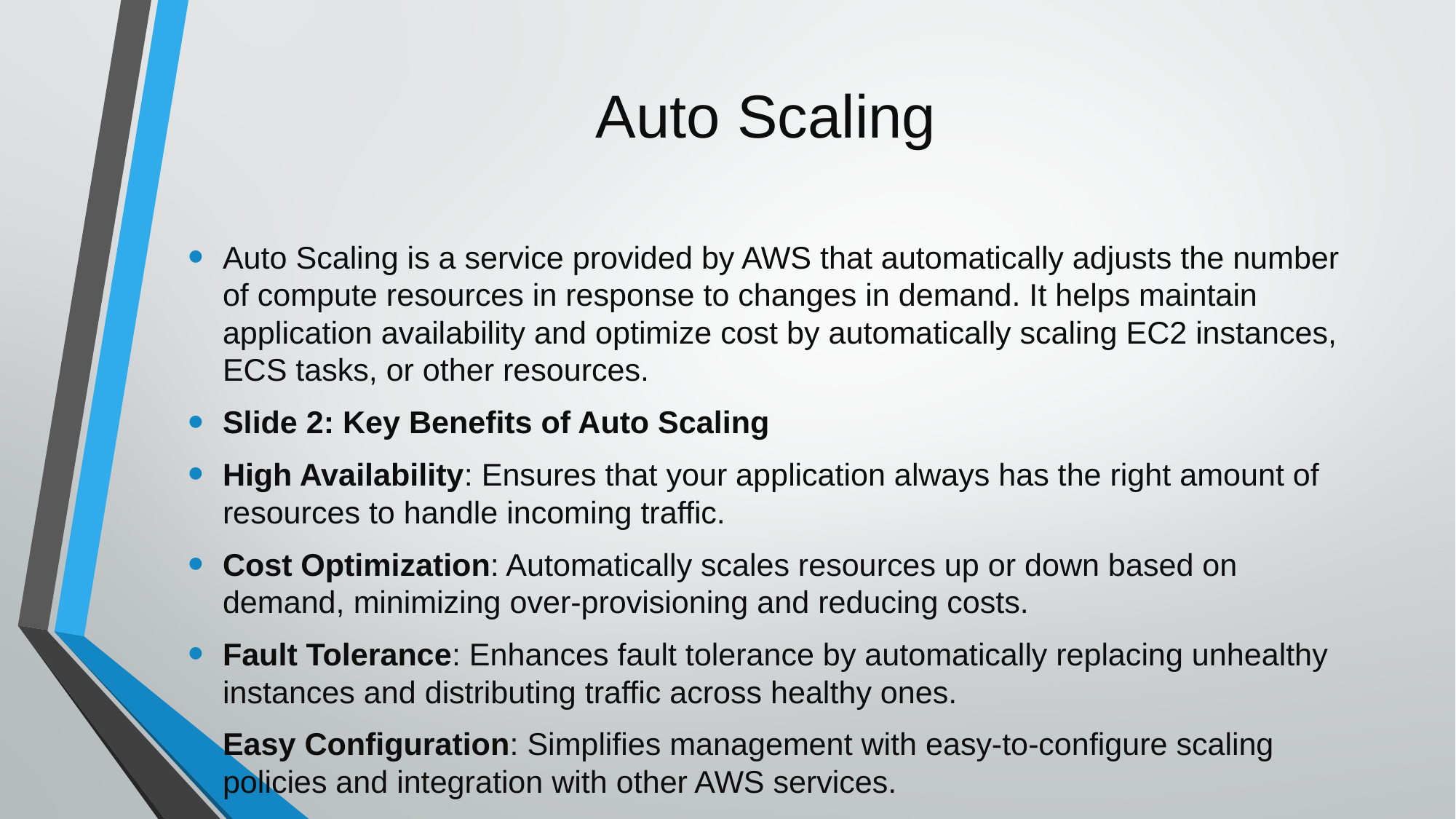

# Auto Scaling
Auto Scaling is a service provided by AWS that automatically adjusts the number of compute resources in response to changes in demand. It helps maintain application availability and optimize cost by automatically scaling EC2 instances, ECS tasks, or other resources.
Slide 2: Key Benefits of Auto Scaling
High Availability: Ensures that your application always has the right amount of resources to handle incoming traffic.
Cost Optimization: Automatically scales resources up or down based on demand, minimizing over-provisioning and reducing costs.
Fault Tolerance: Enhances fault tolerance by automatically replacing unhealthy instances and distributing traffic across healthy ones.
Easy Configuration: Simplifies management with easy-to-configure scaling policies and integration with other AWS services.